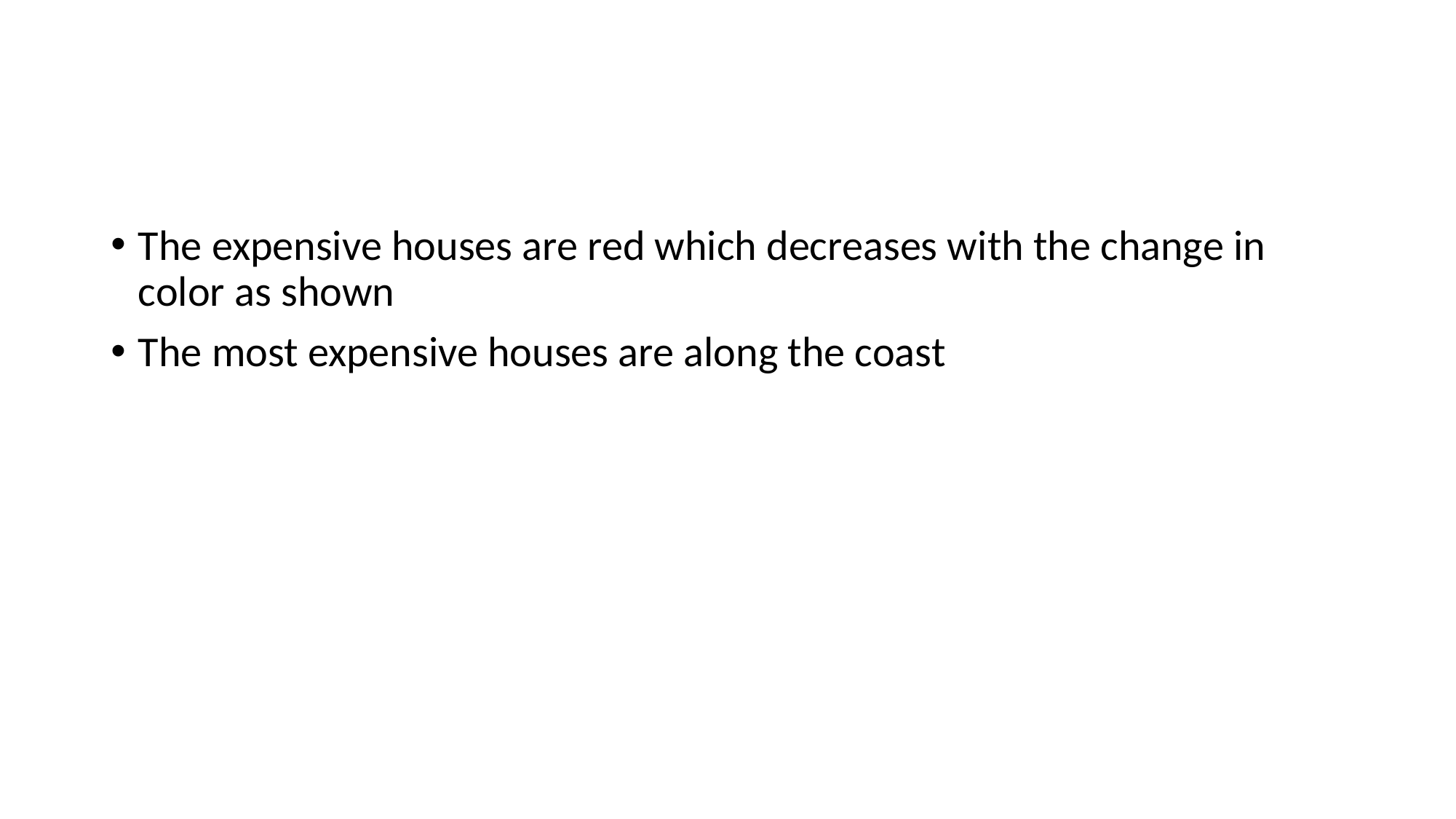

#
The expensive houses are red which decreases with the change in color as shown
The most expensive houses are along the coast